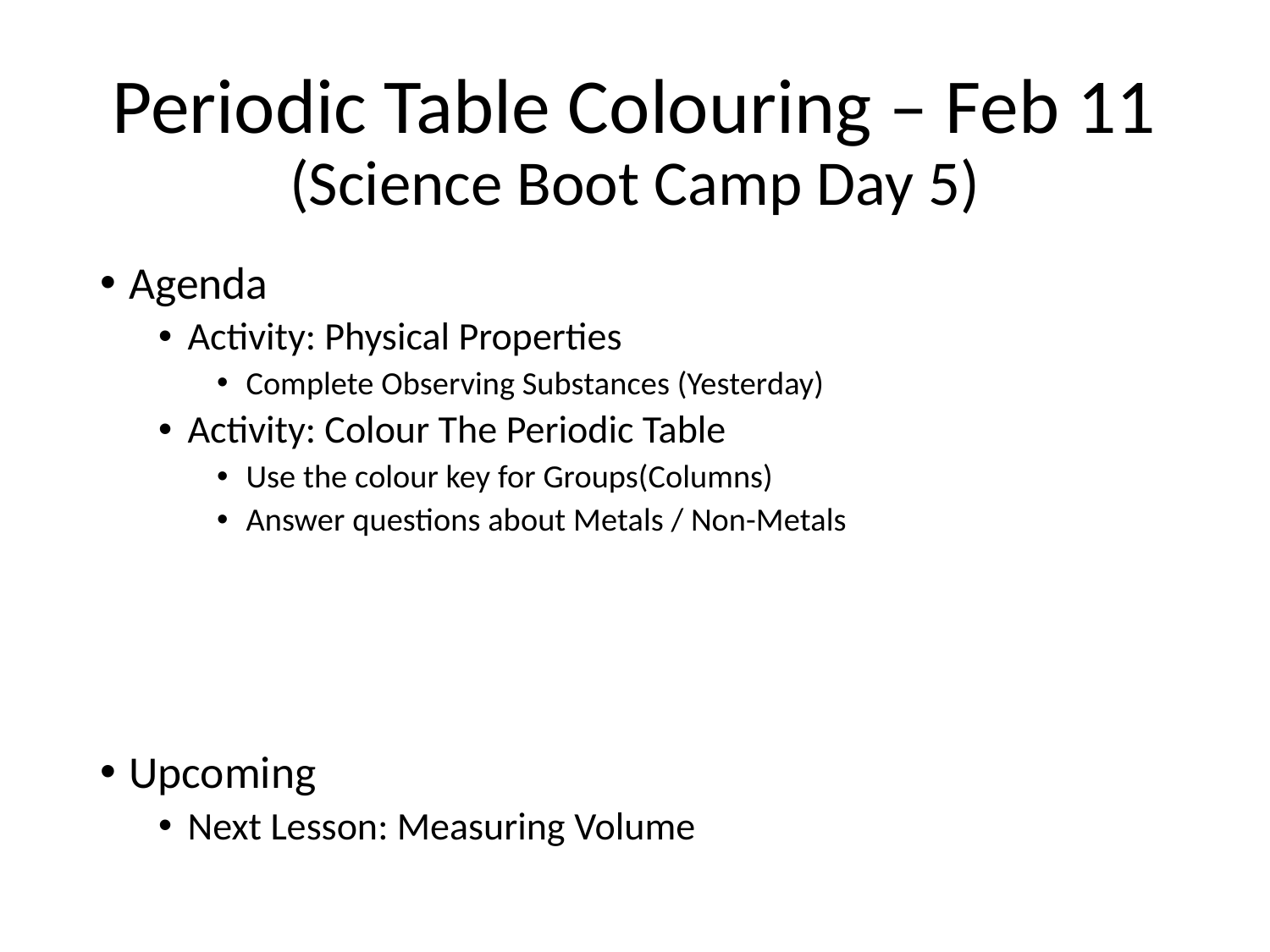

# Periodic Table Colouring – Feb 11 (Science Boot Camp Day 5)
Agenda
Activity: Physical Properties
Complete Observing Substances (Yesterday)
Activity: Colour The Periodic Table
Use the colour key for Groups(Columns)
Answer questions about Metals / Non-Metals

Upcoming
Next Lesson: Measuring Volume